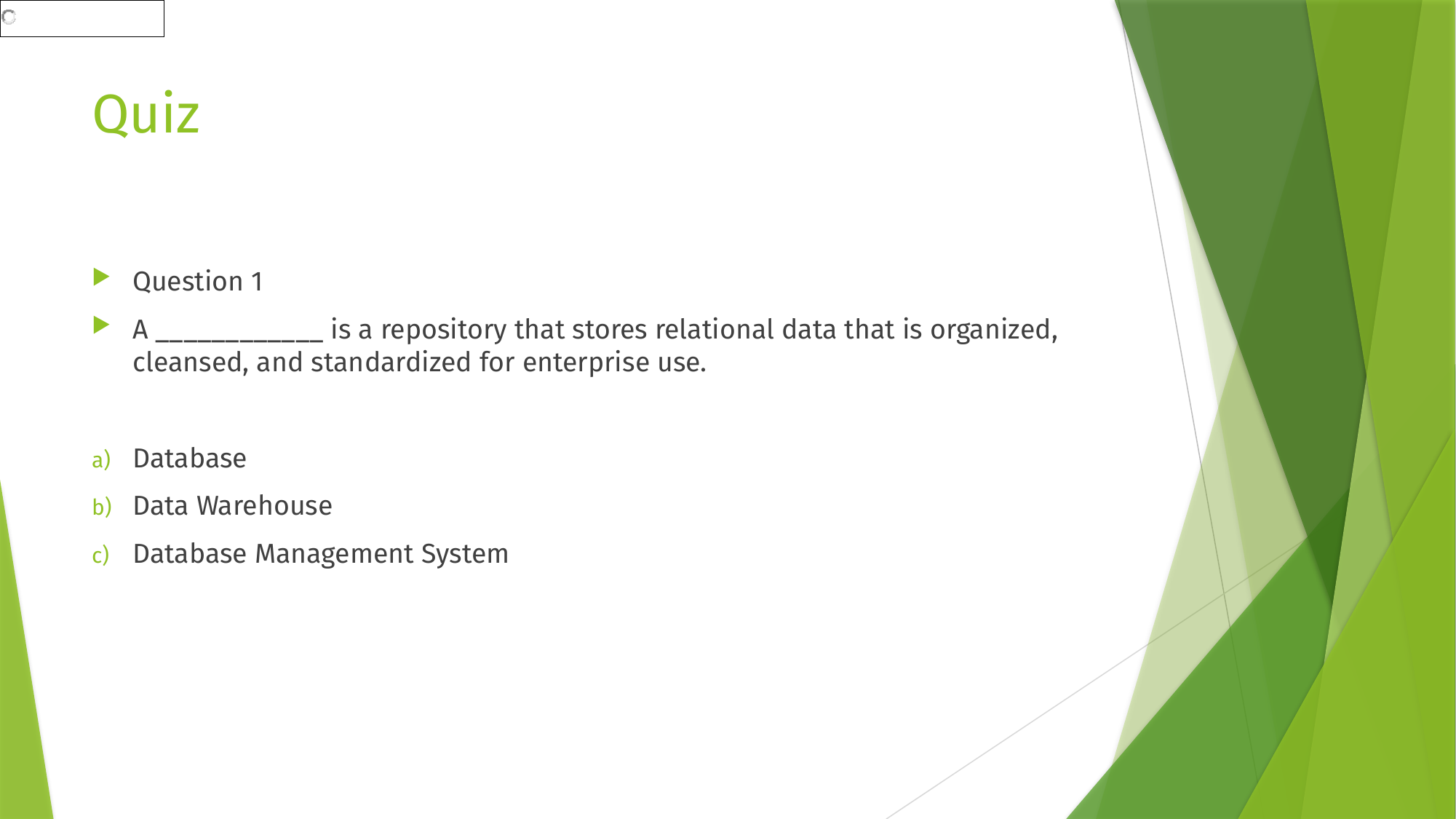

# Quiz
Question 1
A ____________ is a repository that stores relational data that is organized, cleansed, and standardized for enterprise use.

Database
Data Warehouse
Database Management System